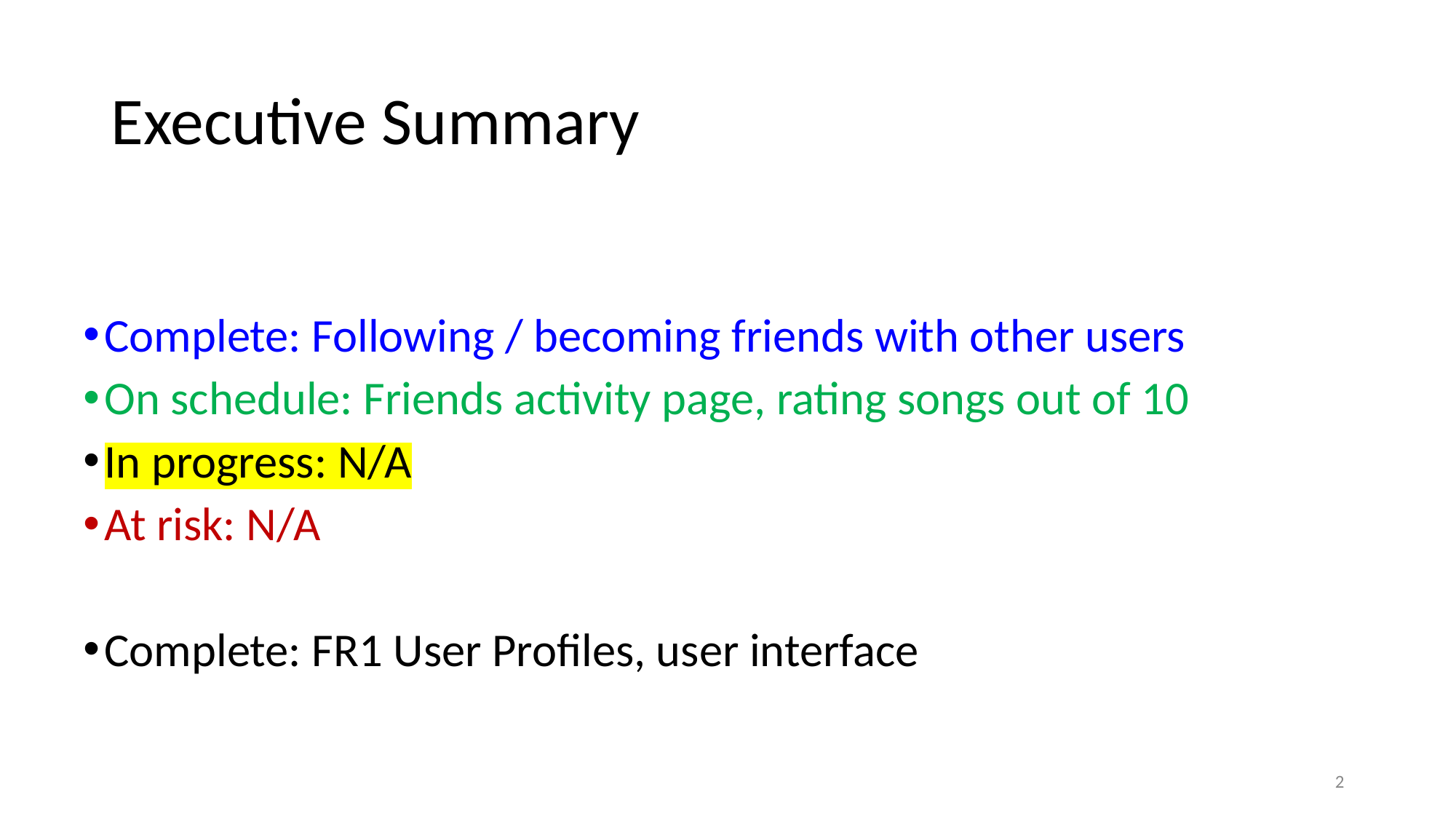

# Executive Summary
Complete: Following / becoming friends with other users
On schedule: Friends activity page, rating songs out of 10
In progress: N/A
At risk: N/A

Complete: FR1 User Profiles, user interface
2